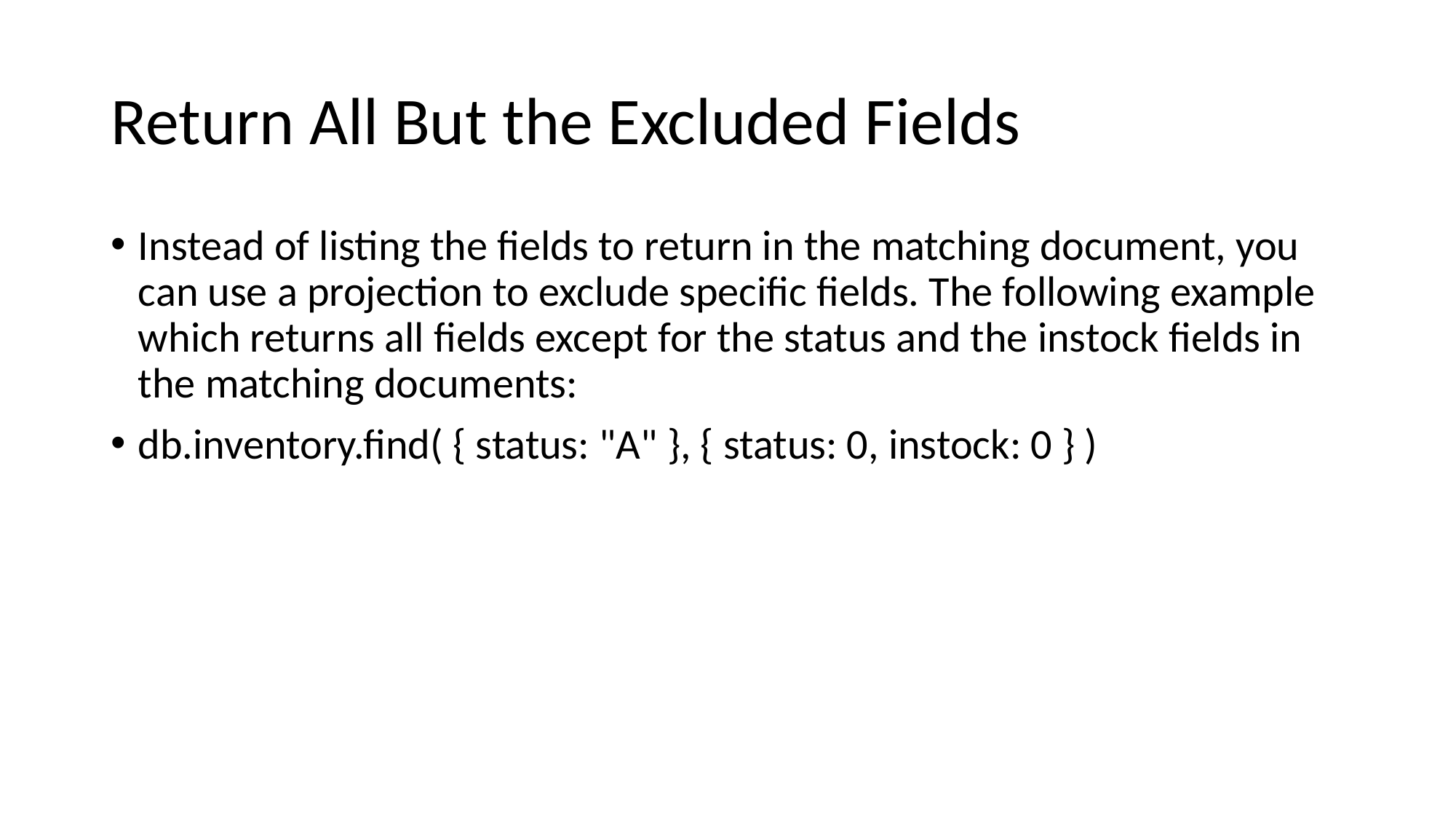

# Return All But the Excluded Fields
Instead of listing the fields to return in the matching document, you can use a projection to exclude specific fields. The following example which returns all fields except for the status and the instock fields in the matching documents:
db.inventory.find( { status: "A" }, { status: 0, instock: 0 } )